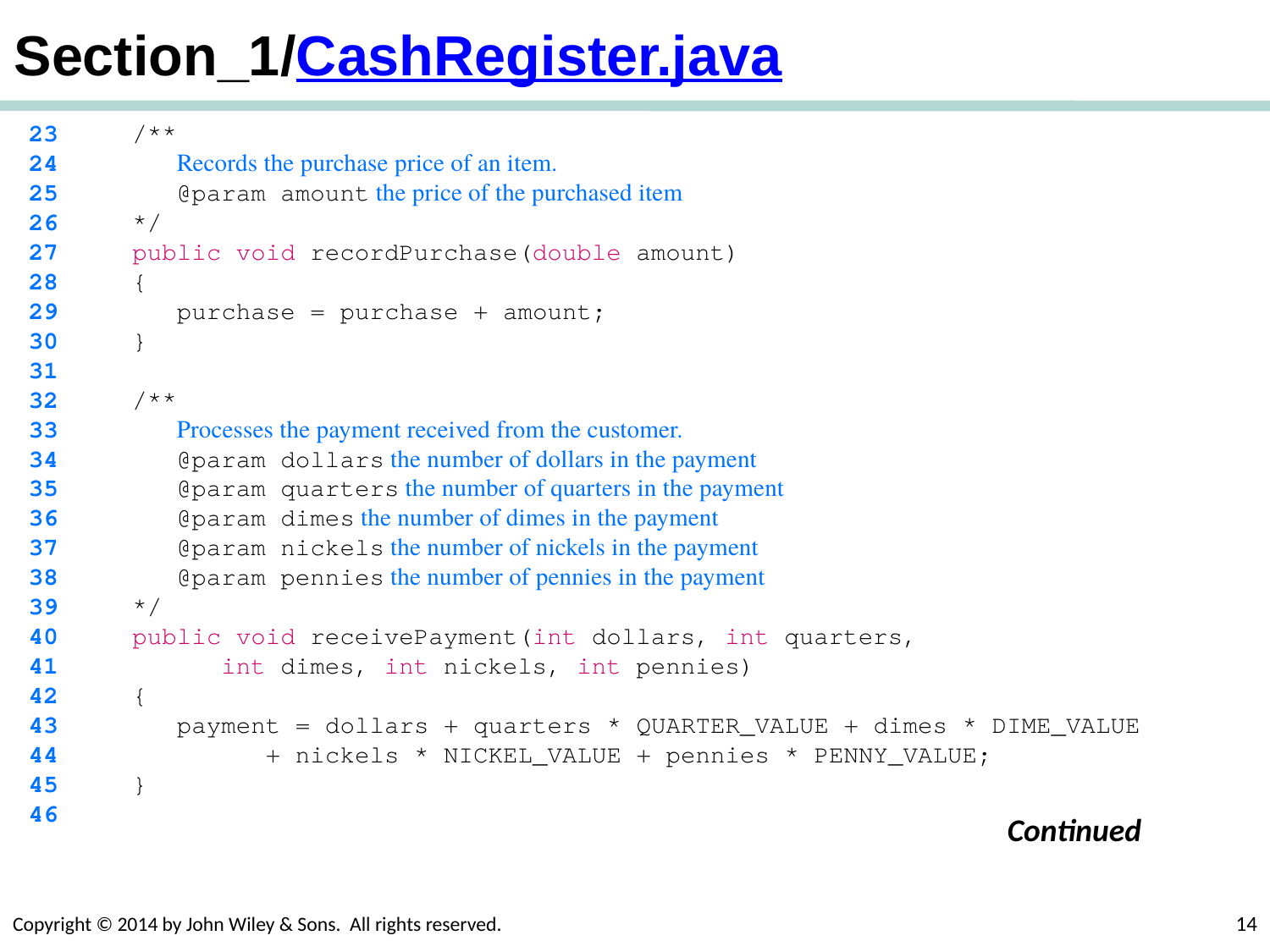

# Section_1/CashRegister.java
 23     /**
 24        Records the purchase price of an item.
 25        @param amount the price of the purchased item
 26     */
 27     public void recordPurchase(double amount)
 28     {
 29        purchase = purchase + amount;
 30     }
 31
 32     /**
 33        Processes the payment received from the customer.
 34        @param dollars the number of dollars in the payment
 35        @param quarters the number of quarters in the payment
 36        @param dimes the number of dimes in the payment
 37        @param nickels the number of nickels in the payment
 38        @param pennies the number of pennies in the payment
 39     */
 40     public void receivePayment(int dollars, int quarters,
 41           int dimes, int nickels, int pennies)
 42     {
 43        payment = dollars + quarters * QUARTER_VALUE + dimes * DIME_VALUE
 44              + nickels * NICKEL_VALUE + pennies * PENNY_VALUE;
 45     }
 46
Continued